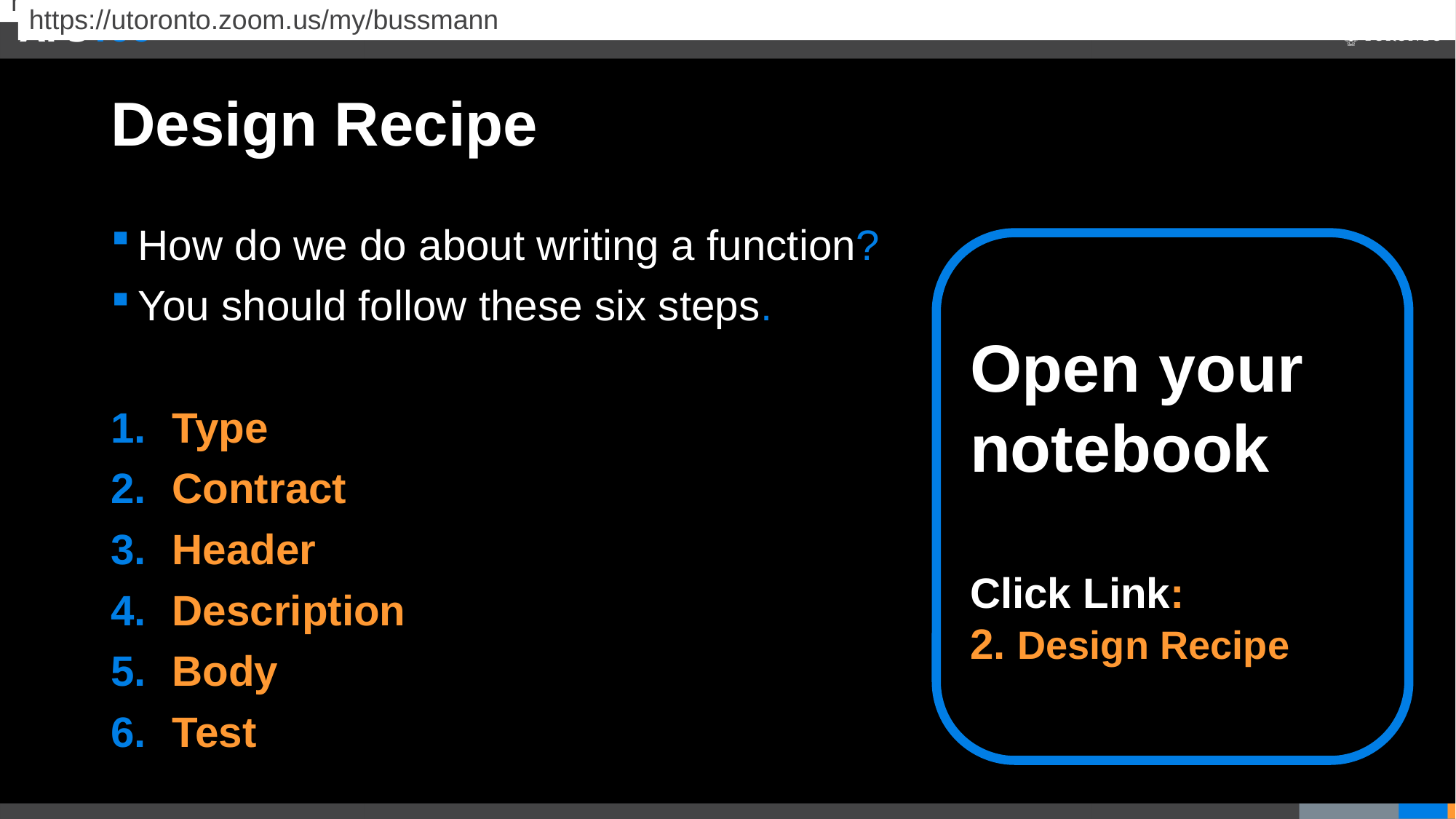

https://utoronto.zoom.us/my/bussmann
https://utoronto.zoom.us/my/bussmann
# Design Recipe
How do we do about writing a function?
You should follow these six steps.

Type
Contract
Header
Description
Body
Test
Open your notebook

Click Link:
2. Design Recipe